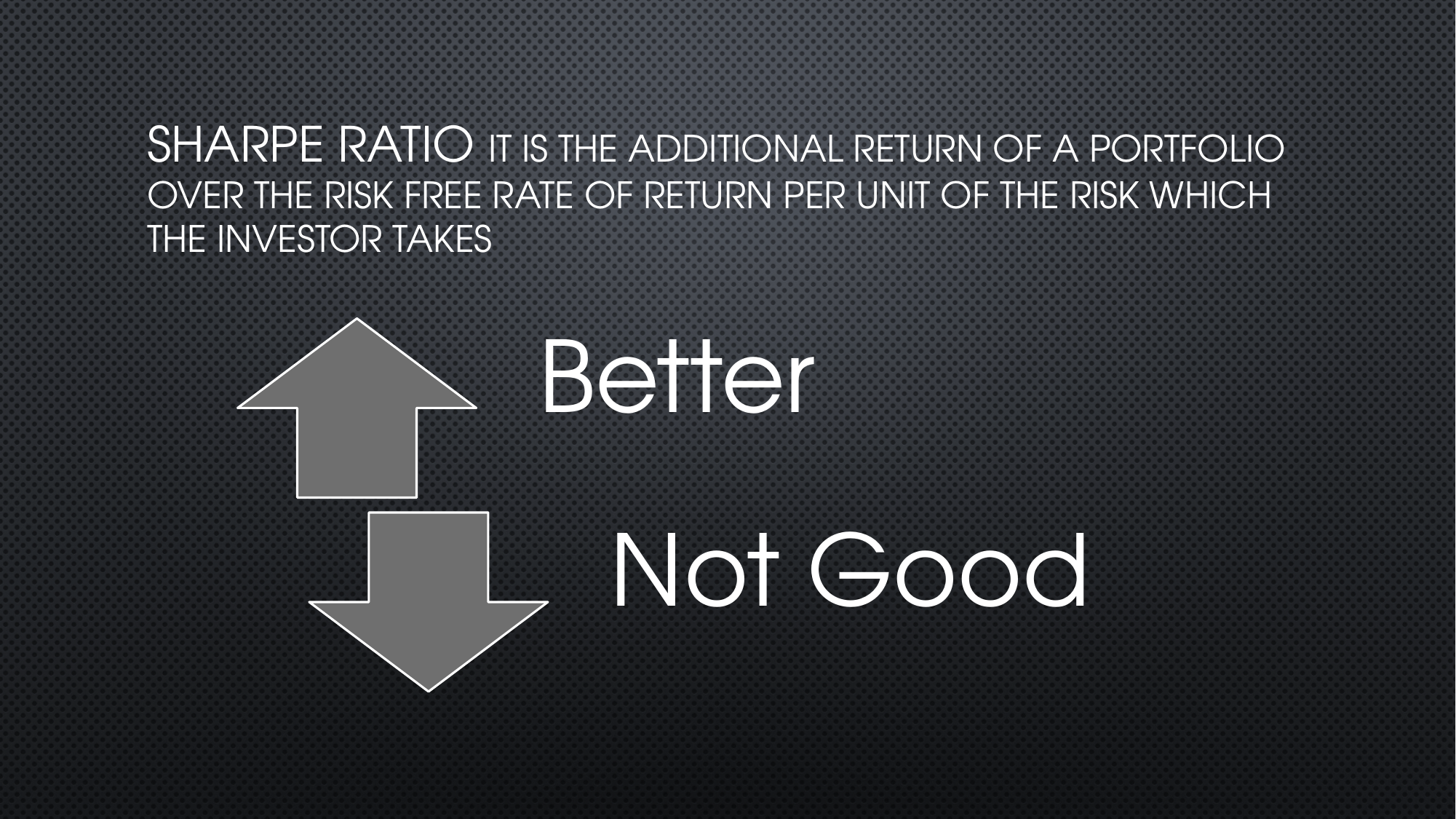

# Sharpe Ratio It is the additional return of a portfolio over the risk free rate of return per unit of the risk which the investor takes
Better
Not Good